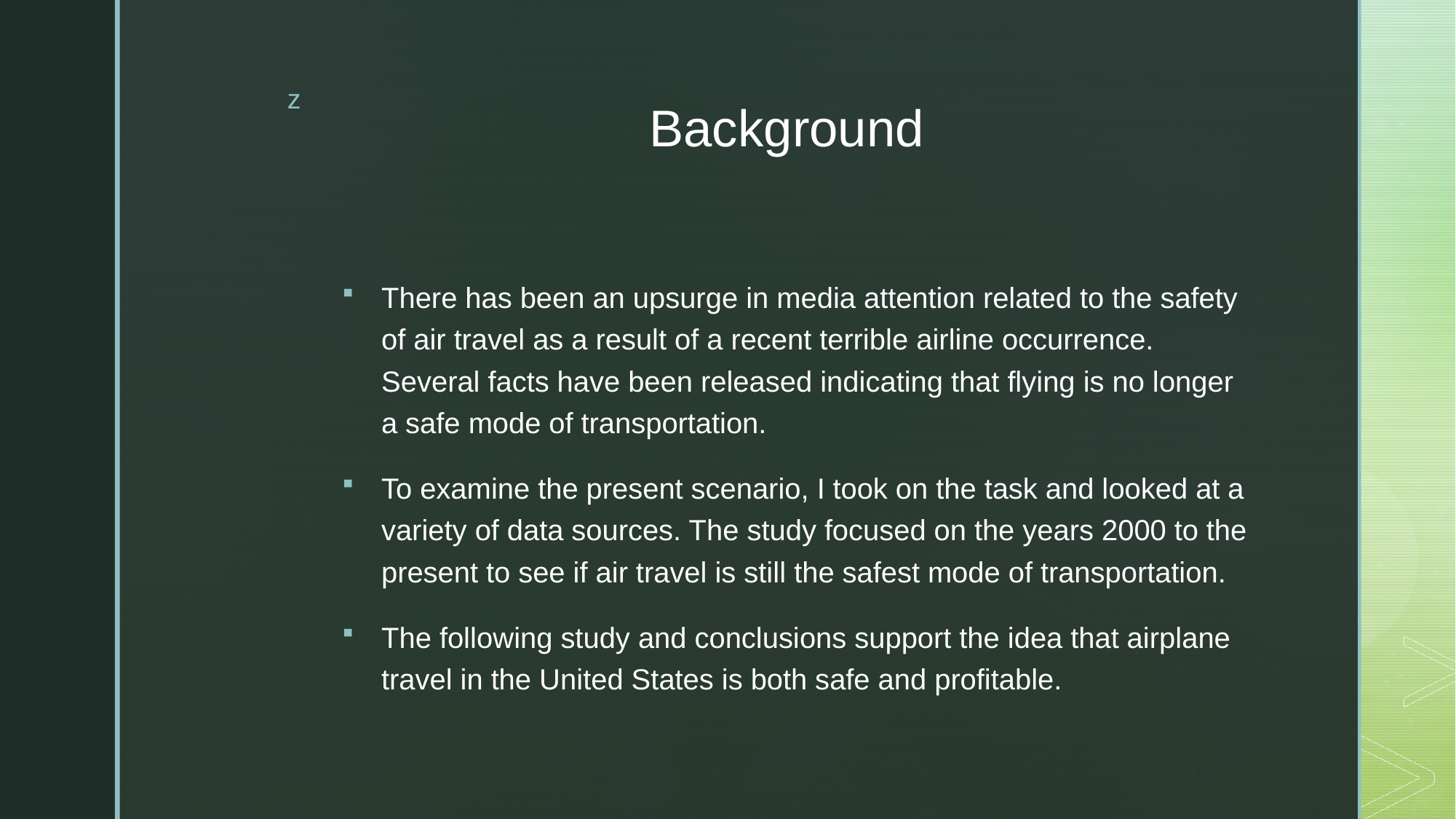

# Background
There has been an upsurge in media attention related to the safety of air travel as a result of a recent terrible airline occurrence. Several facts have been released indicating that flying is no longer a safe mode of transportation.
To examine the present scenario, I took on the task and looked at a variety of data sources. The study focused on the years 2000 to the present to see if air travel is still the safest mode of transportation.
The following study and conclusions support the idea that airplane travel in the United States is both safe and profitable.